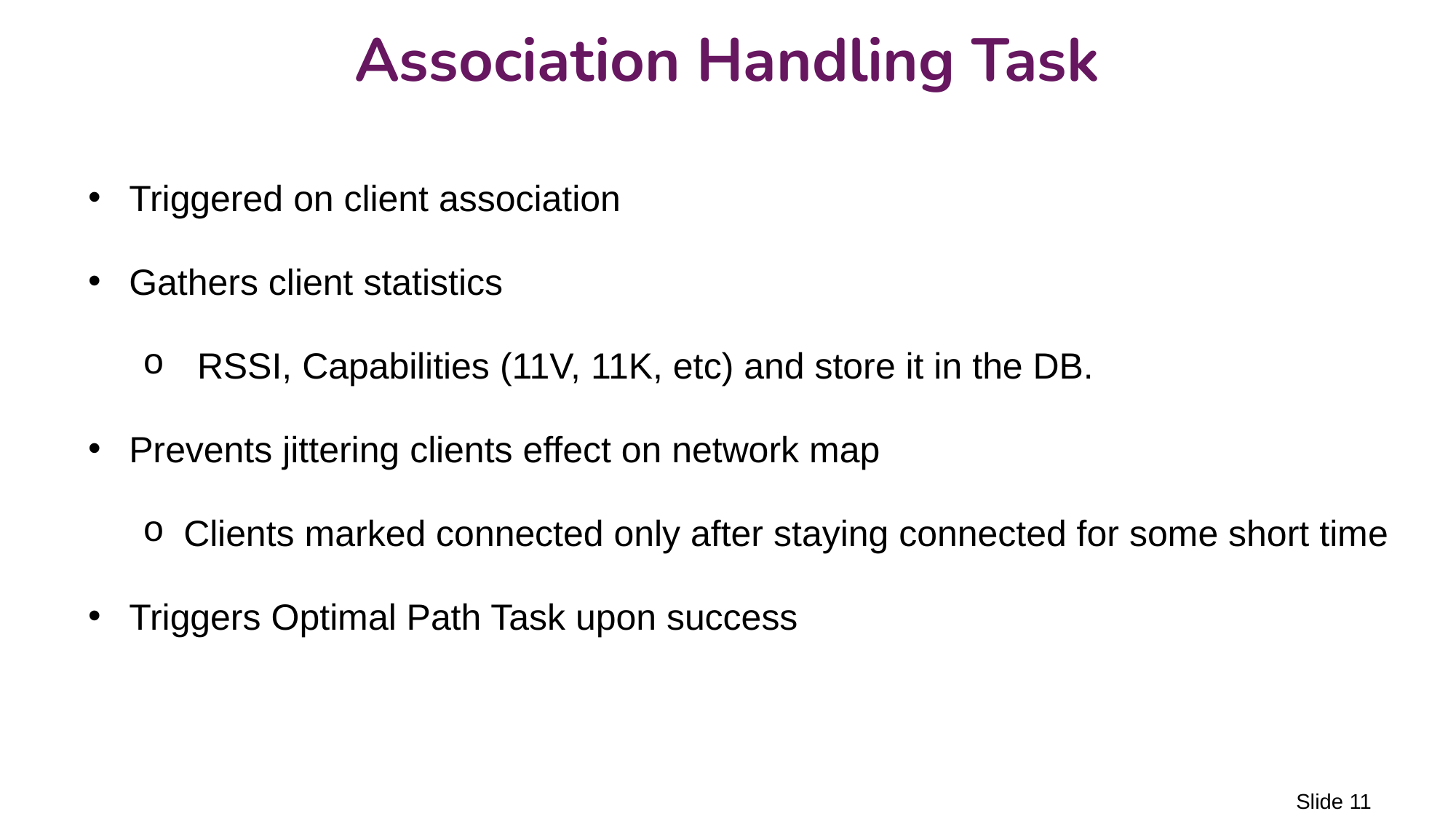

# Association Handling Task
Triggered on client association
Gathers client statistics
RSSI, Capabilities (11V, 11K, etc) and store it in the DB.
Prevents jittering clients effect on network map
Clients marked connected only after staying connected for some short time
Triggers Optimal Path Task upon success
Slide 11